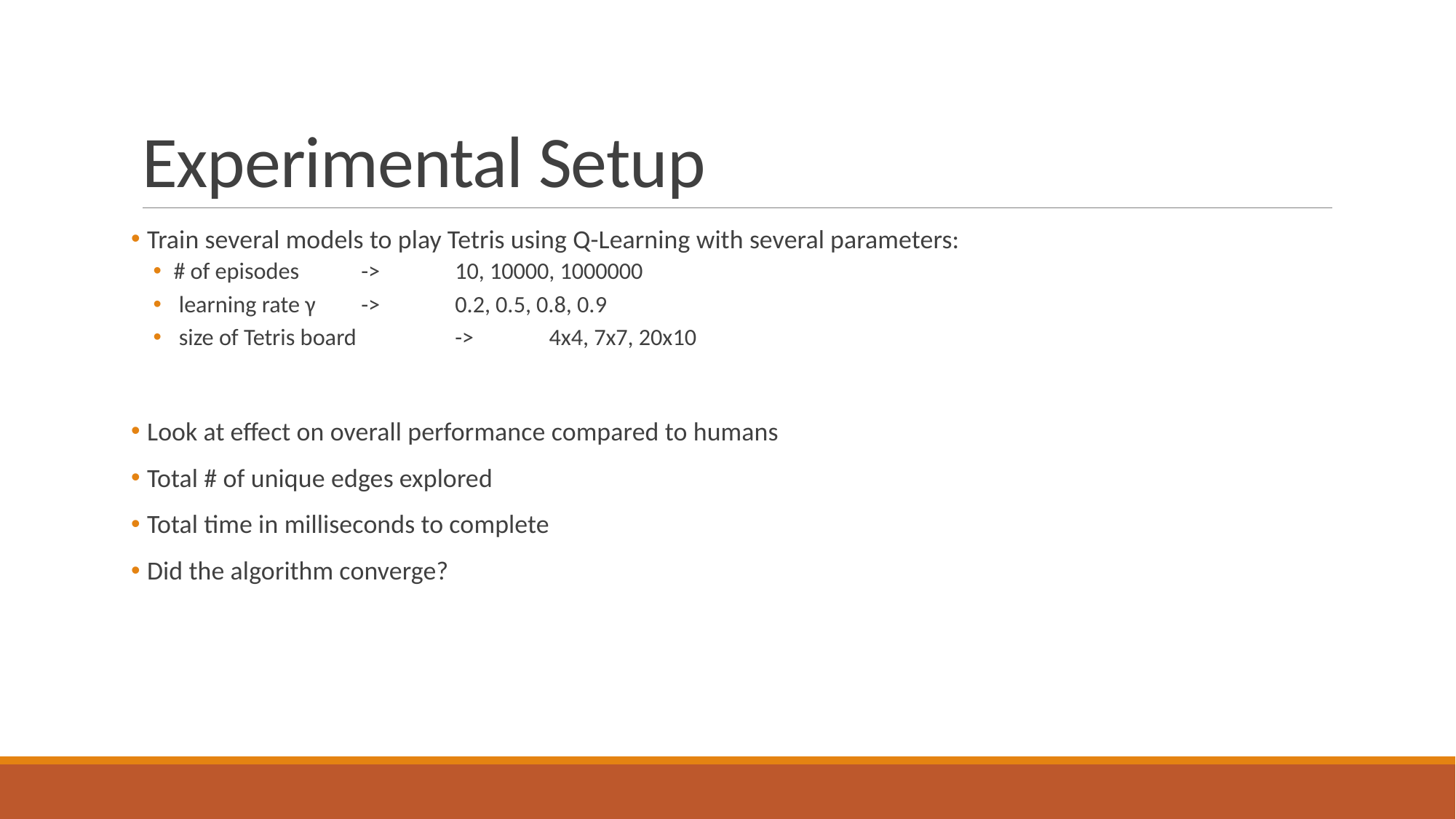

# Experimental Setup
 Train several models to play Tetris using Q-Learning with several parameters:
# of episodes 		->	10, 10000, 1000000
 learning rate γ		->	0.2, 0.5, 0.8, 0.9
 size of Tetris board 	->	4x4, 7x7, 20x10

 Look at effect on overall performance compared to humans
 Total # of unique edges explored
 Total time in milliseconds to complete
 Did the algorithm converge?